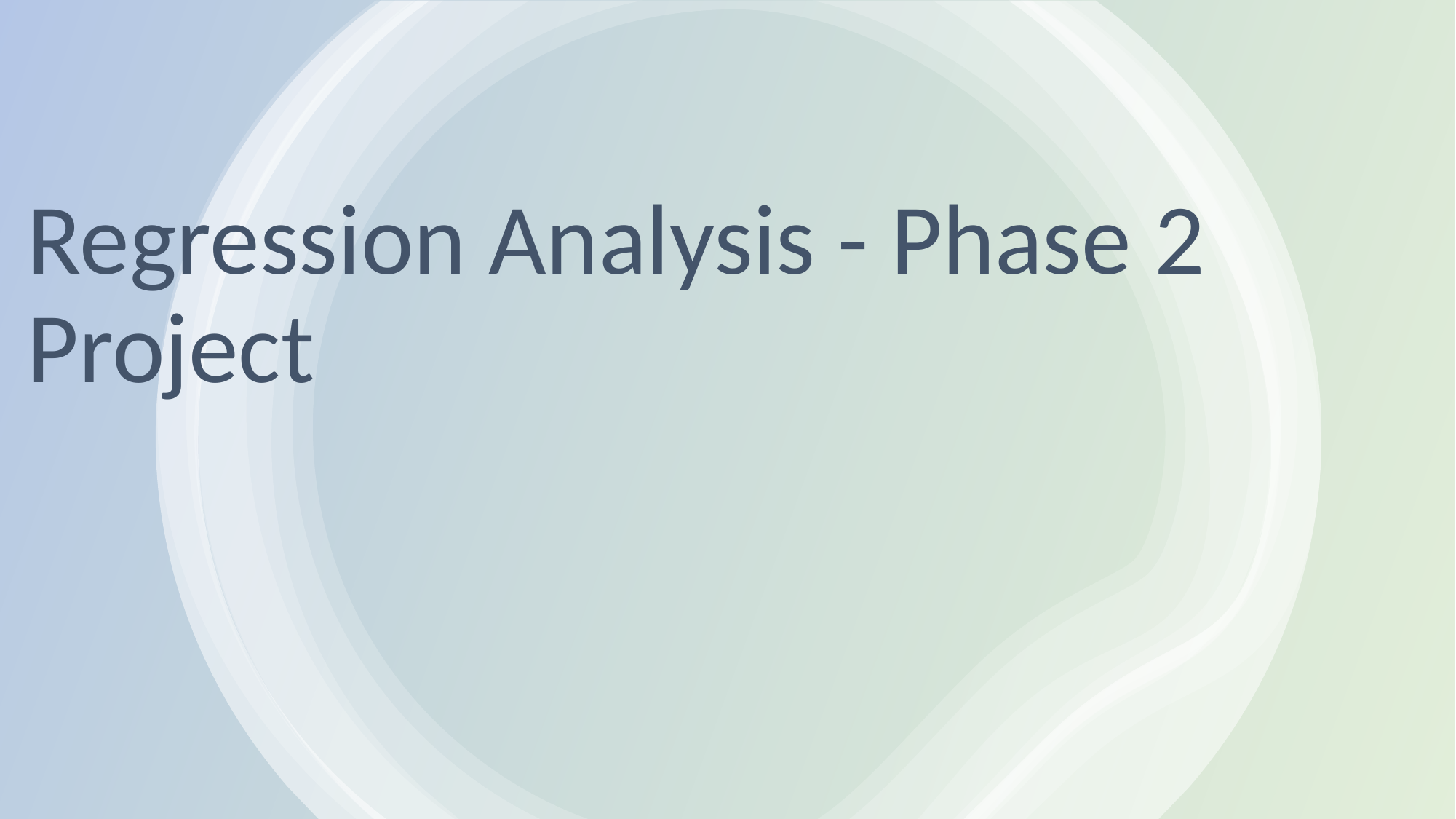

# Regression Analysis - Phase 2 Project